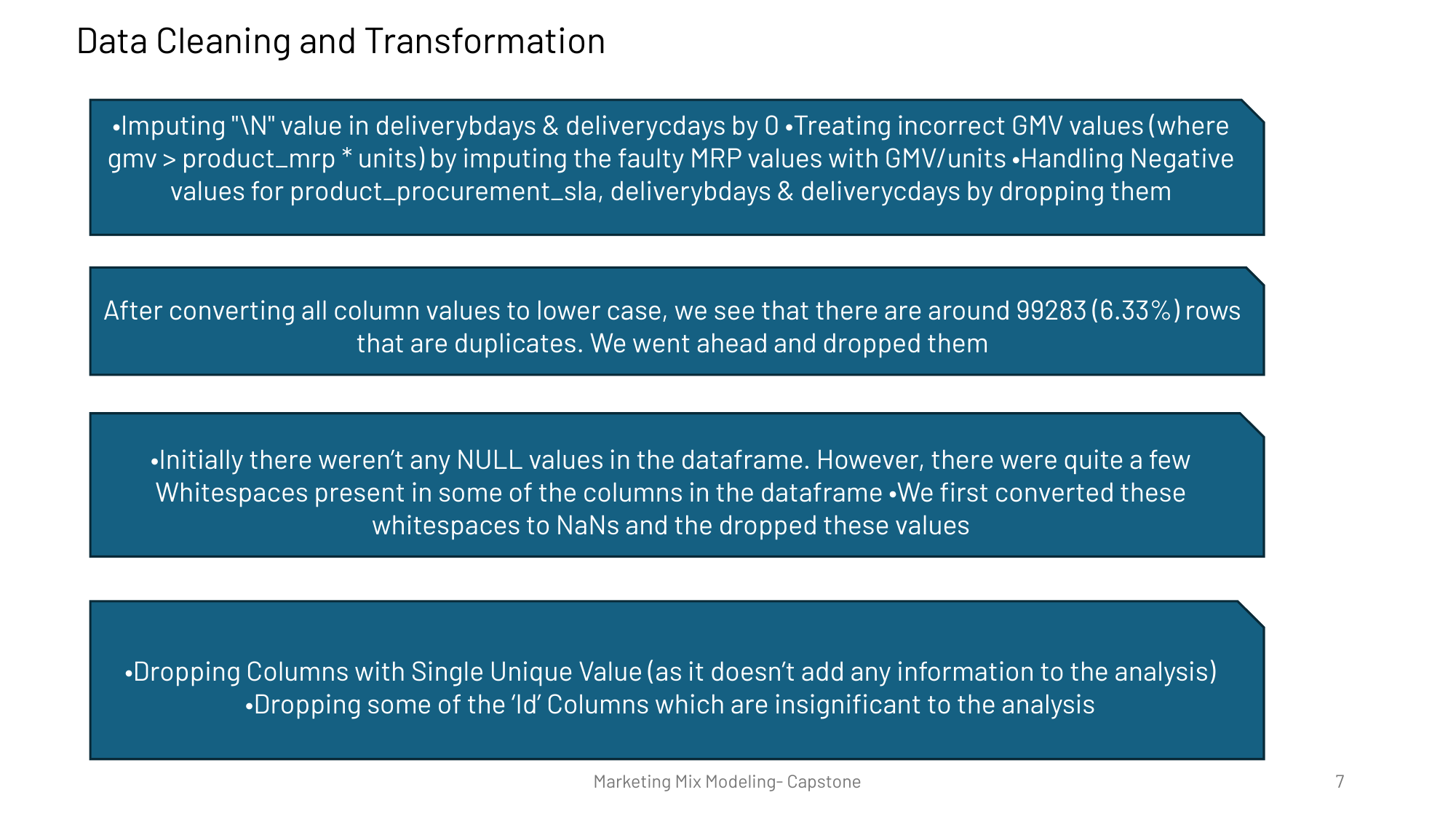

Data Cleaning and Transformation
•Imputing "\N" value in deliverybdays & deliverycdays by 0 •Treating incorrect GMV values (where gmv > product_mrp * units) by imputing the faulty MRP values with GMV/units •Handling Negative values for product_procurement_sla, deliverybdays & deliverycdays by dropping them

After converting all column values to lower case, we see that there are around 99283 (6.33%) rows that are duplicates. We went ahead and dropped them
•Initially there weren’t any NULL values in the dataframe. However, there were quite a few Whitespaces present in some of the columns in the dataframe •We first converted these whitespaces to NaNs and the dropped these values
•Dropping Columns with Single Unique Value (as it doesn’t add any information to the analysis) •Dropping some of the ‘Id’ Columns which are insignificant to the analysis
Marketing Mix Modeling- Capstone
7